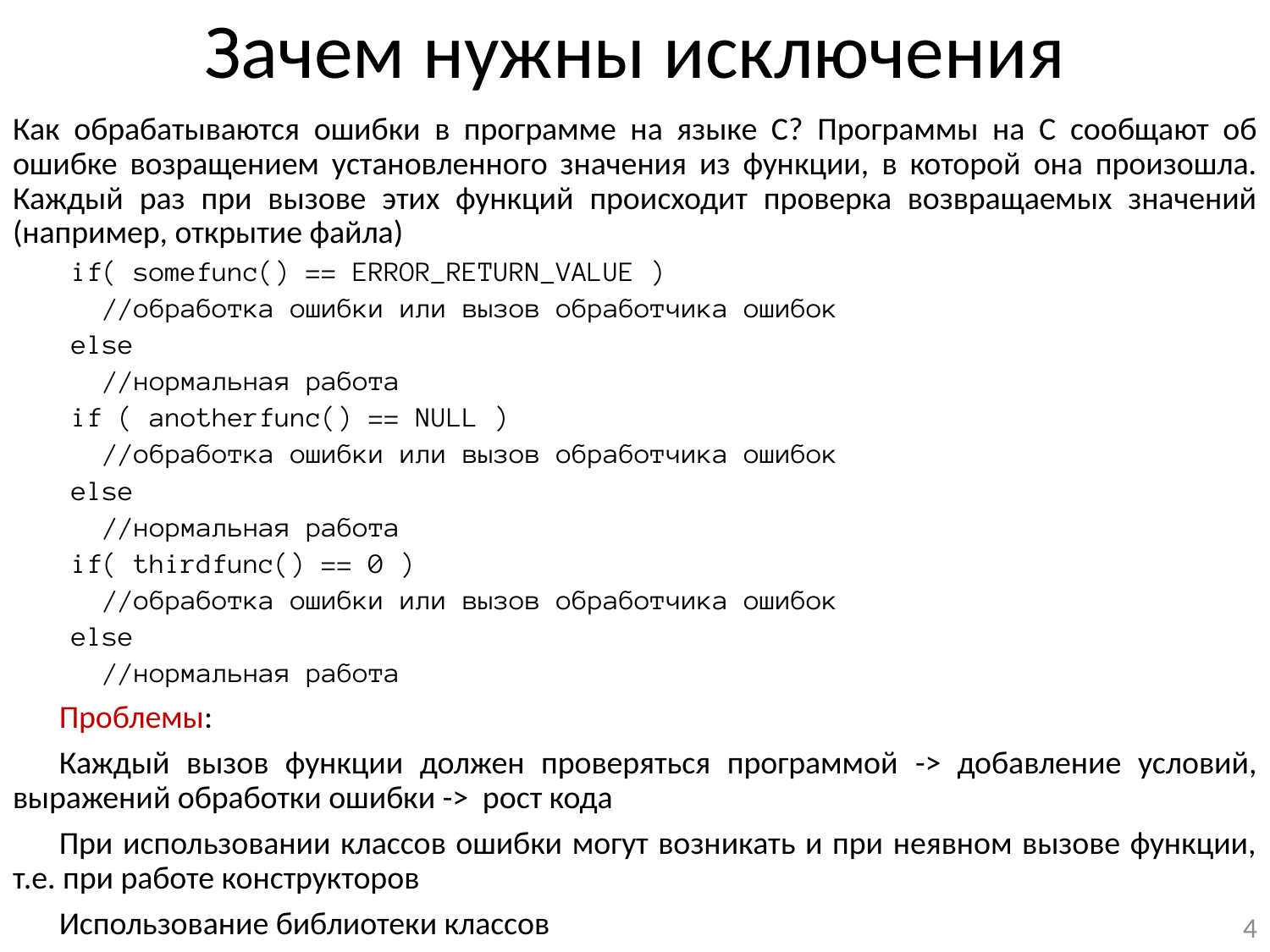

# Зачем нужны исключения
Как обрабатываются ошибки в программе на языке С? Программы на С сообщают об ошибке возращением установленного значения из функции, в которой она произошла. Каждый раз при вызове этих функций происходит проверка возвращаемых значений (например, открытие файла)
if( somefunc() == ERROR_RETURN_VALUE )
  //обработка ошибки или вызов обработчика ошибок
else
  //нормальная работа
if ( anotherfunc() == NULL )
  //обработка ошибки или вызов обработчика ошибок
else
  //нормальная работа
if( thirdfunc() == 0 )
  //обработка ошибки или вызов обработчика ошибок
else
  //нормальная работа
Проблемы:
Каждый вызов функции должен проверяться программой -> добавление условий, выражений обработки ошибки ->  рост кода
При использовании классов ошибки могут возникать и при неявном вызове функции, т.е. при работе конструкторов
Использование библиотеки классов

4